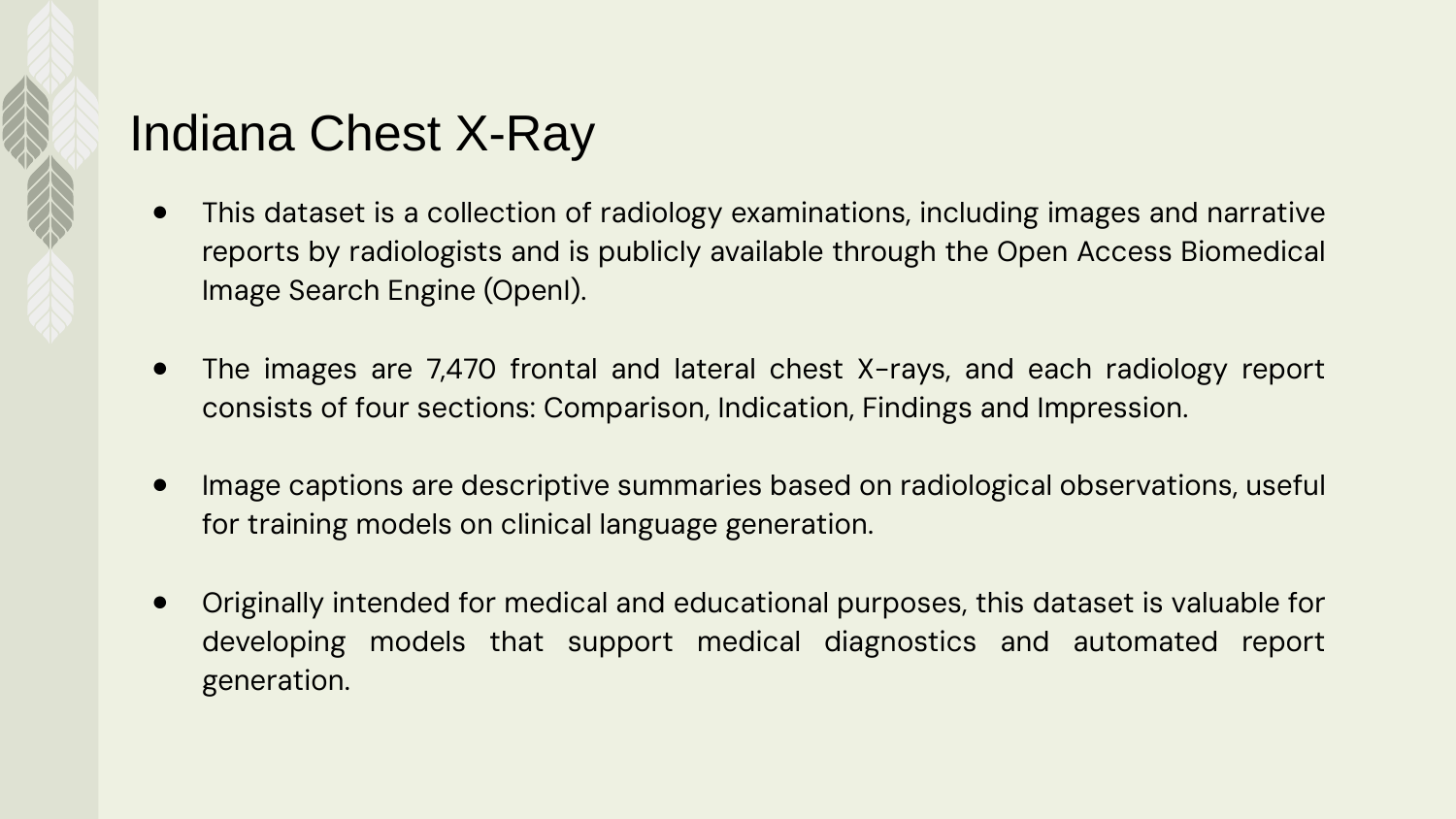

# Indiana Chest X-Ray
This dataset is a collection of radiology examinations, including images and narrative reports by radiologists and is publicly available through the Open Access Biomedical Image Search Engine (OpenI).

The images are 7,470 frontal and lateral chest X-rays, and each radiology report consists of four sections: Comparison, Indication, Findings and Impression.

Image captions are descriptive summaries based on radiological observations, useful for training models on clinical language generation.

Originally intended for medical and educational purposes, this dataset is valuable for developing models that support medical diagnostics and automated report generation.